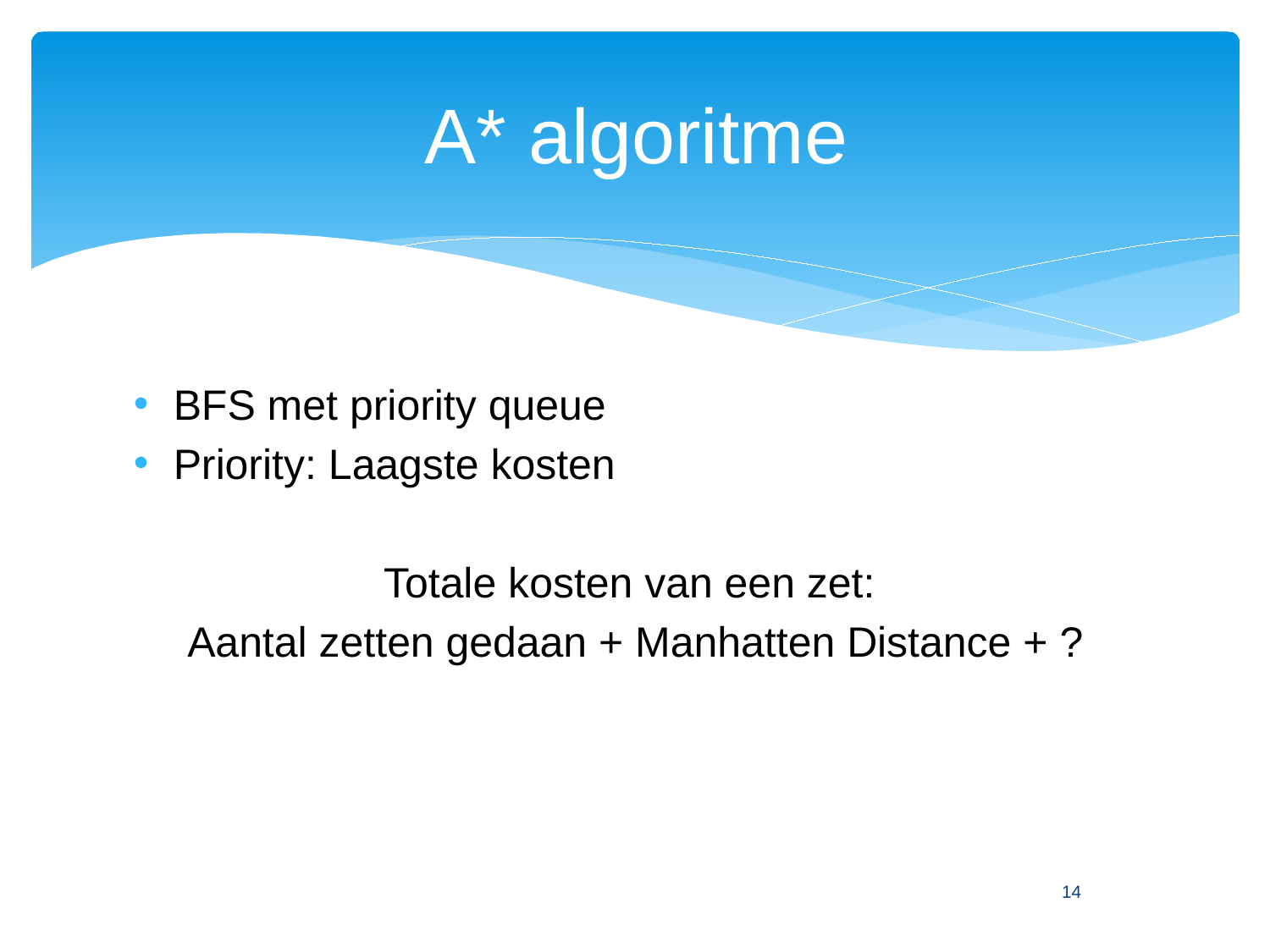

# A* algoritme
BFS met priority queue
Priority: Laagste kosten

Totale kosten van een zet:
Aantal zetten gedaan + Manhatten Distance + ?
14